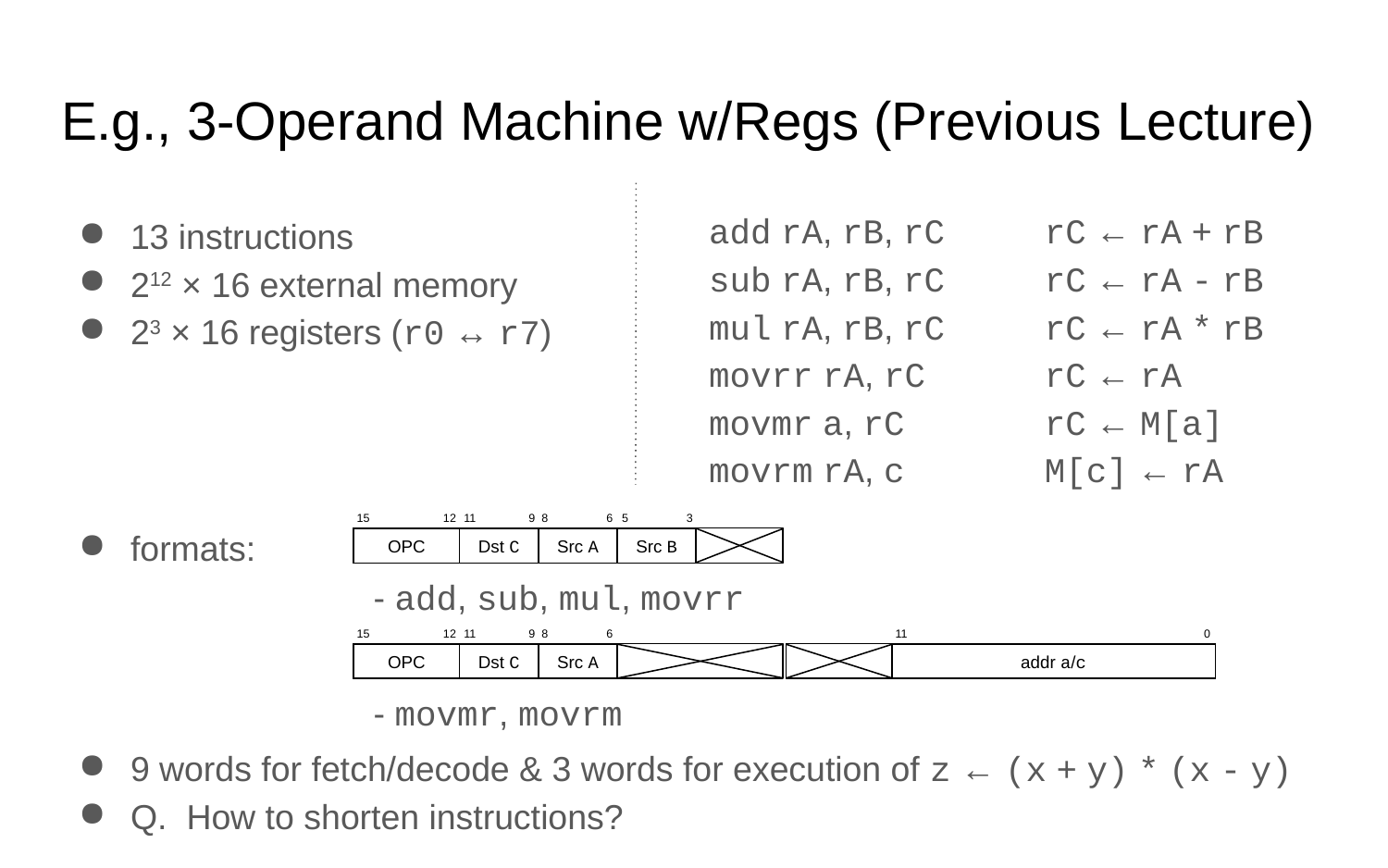

# E.g., 3-Operand Machine w/Regs (Previous Lecture)
add rA, rB, rC
sub rA, rB, rC
mul rA, rB, rC
rC ← rA + rB
rC ← rA - rB
rC ← rA * rB
13 instructions
212 × 16 external memory
23 × 16 registers (r0 ↔ r7)
movrr rA, rC
movmr a, rC
movrm rA, c
rC ← rA
rC ← M[a]
M[c] ← rA
formats:

15
12
11
9
8
6
5
3

OPC
Dst C
Src A
Src B
- add, sub, mul, movrr
15
12
11
9
8
6
11
0

addr a
addr a/c
OPC
Dst C
Src A
- movmr, movrm
9 words for fetch/decode & 3 words for execution of z ← (x + y) * (x - y)
Q.  How to shorten instructions?